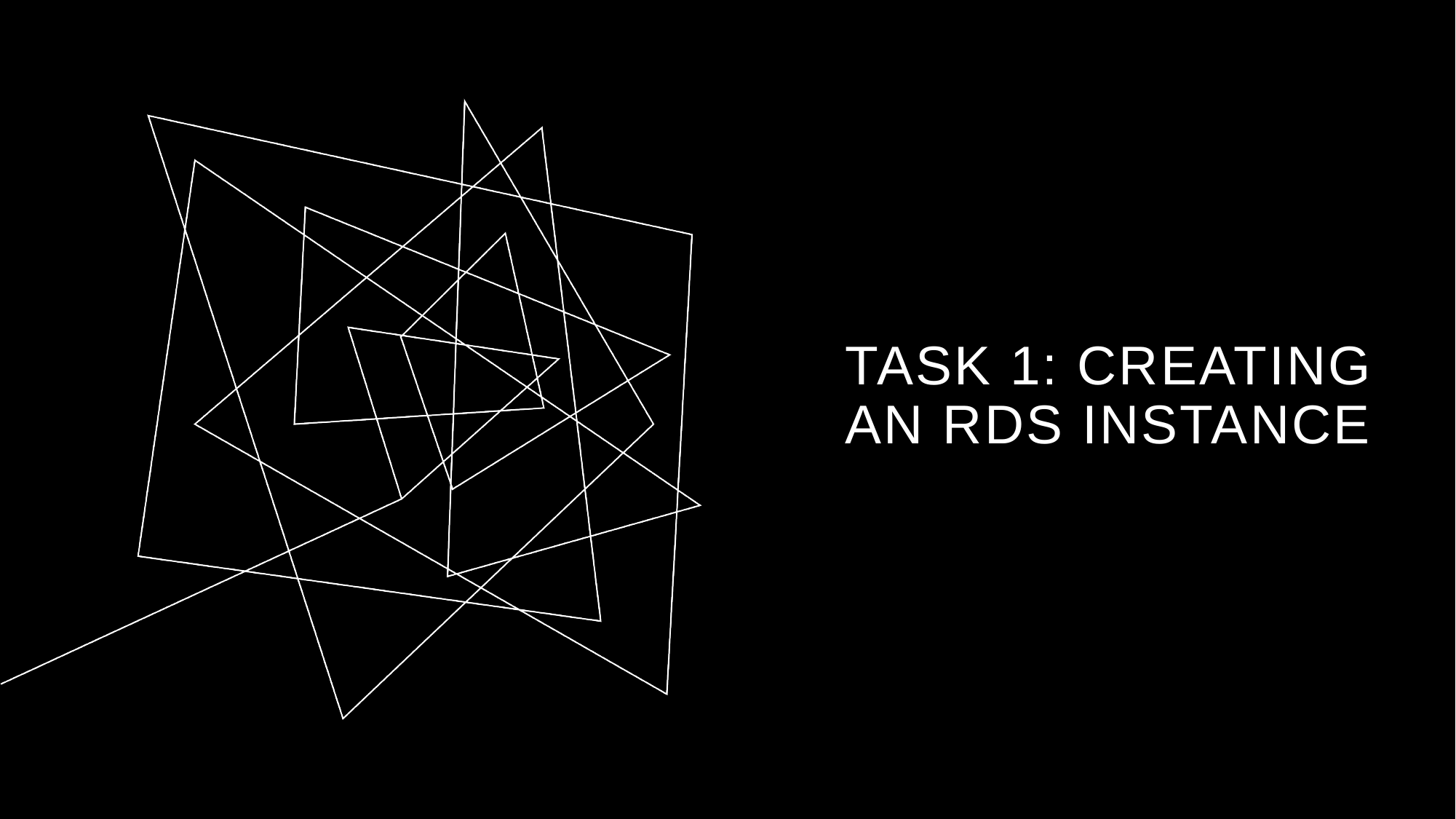

# Task 1: Creating an RDS instance